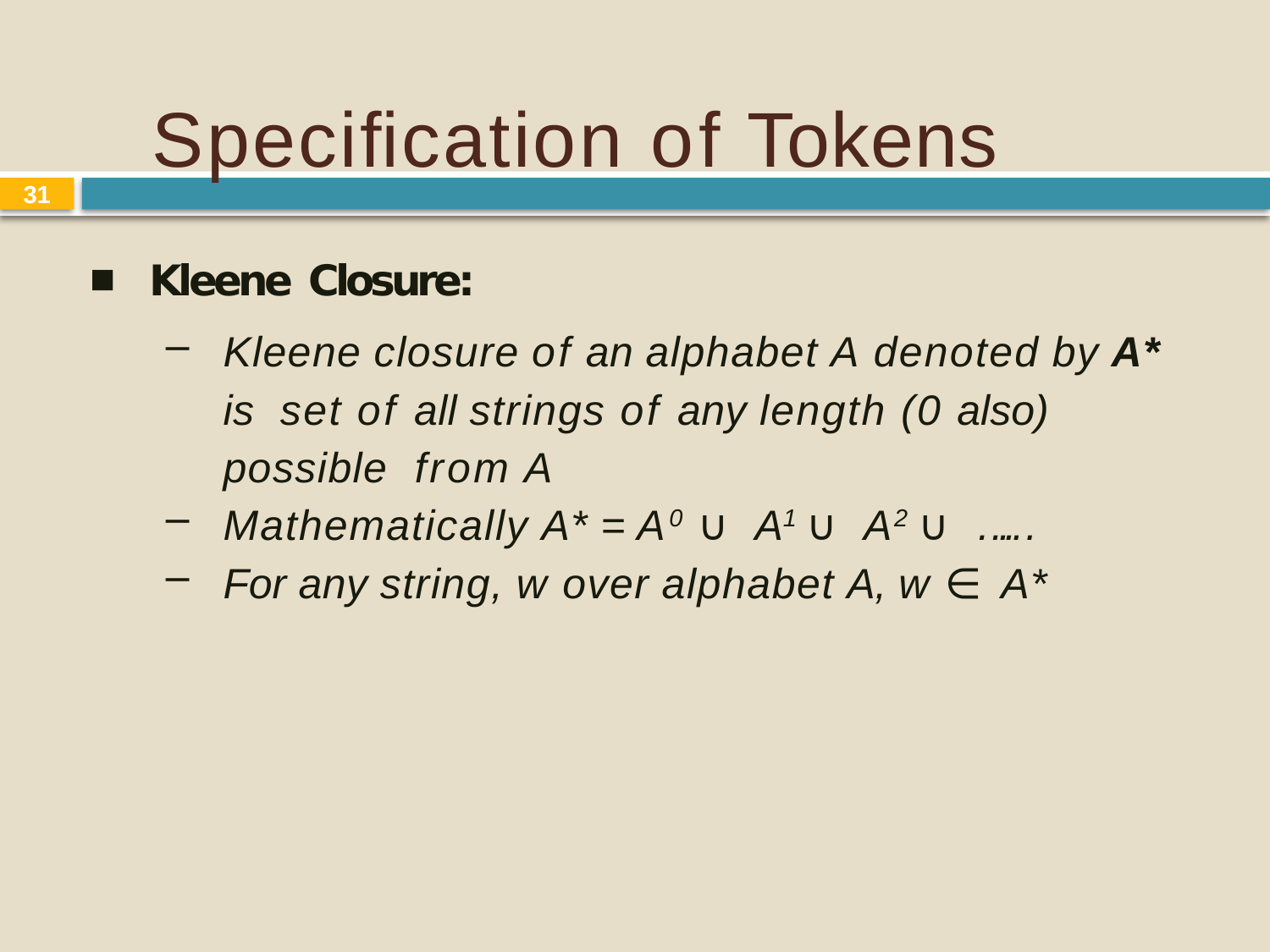

# Speciﬁcation of Tokens
31
Kleene Closure:
Kleene closure of an alphabet A denoted by A* is  set of all strings of any length (0 also) possible  from A
Mathematically A* = A0 ∪ A1 ∪ A2 ∪ …        …
For any string, w over alphabet A, w ∈ A*